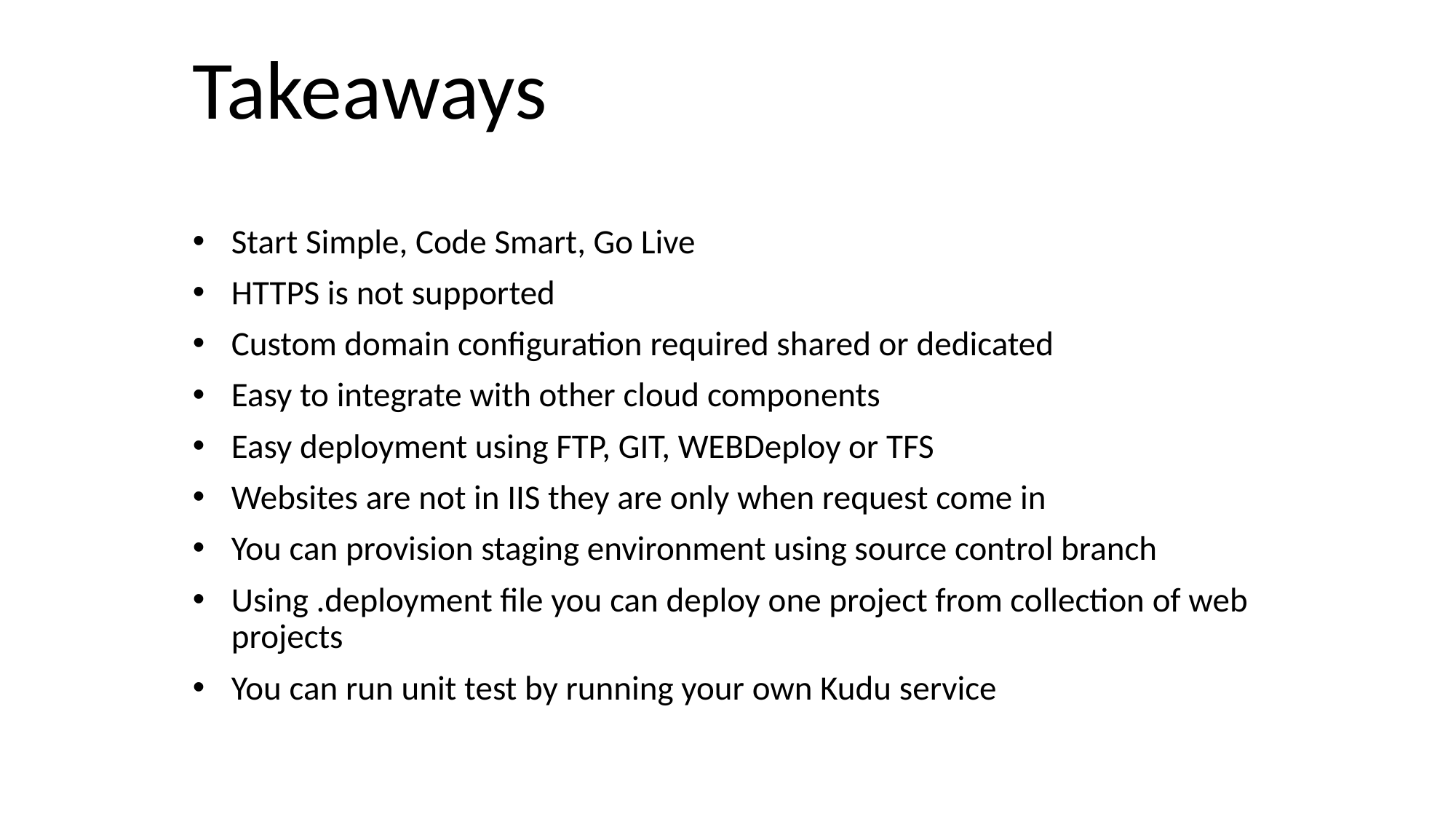

# Takeaways

Start Simple, Code Smart, Go Live
HTTPS is not supported
Custom domain configuration required shared or dedicated
Easy to integrate with other cloud components
Easy deployment using FTP, GIT, WEBDeploy or TFS
Websites are not in IIS they are only when request come in
You can provision staging environment using source control branch
Using .deployment file you can deploy one project from collection of web projects
You can run unit test by running your own Kudu service